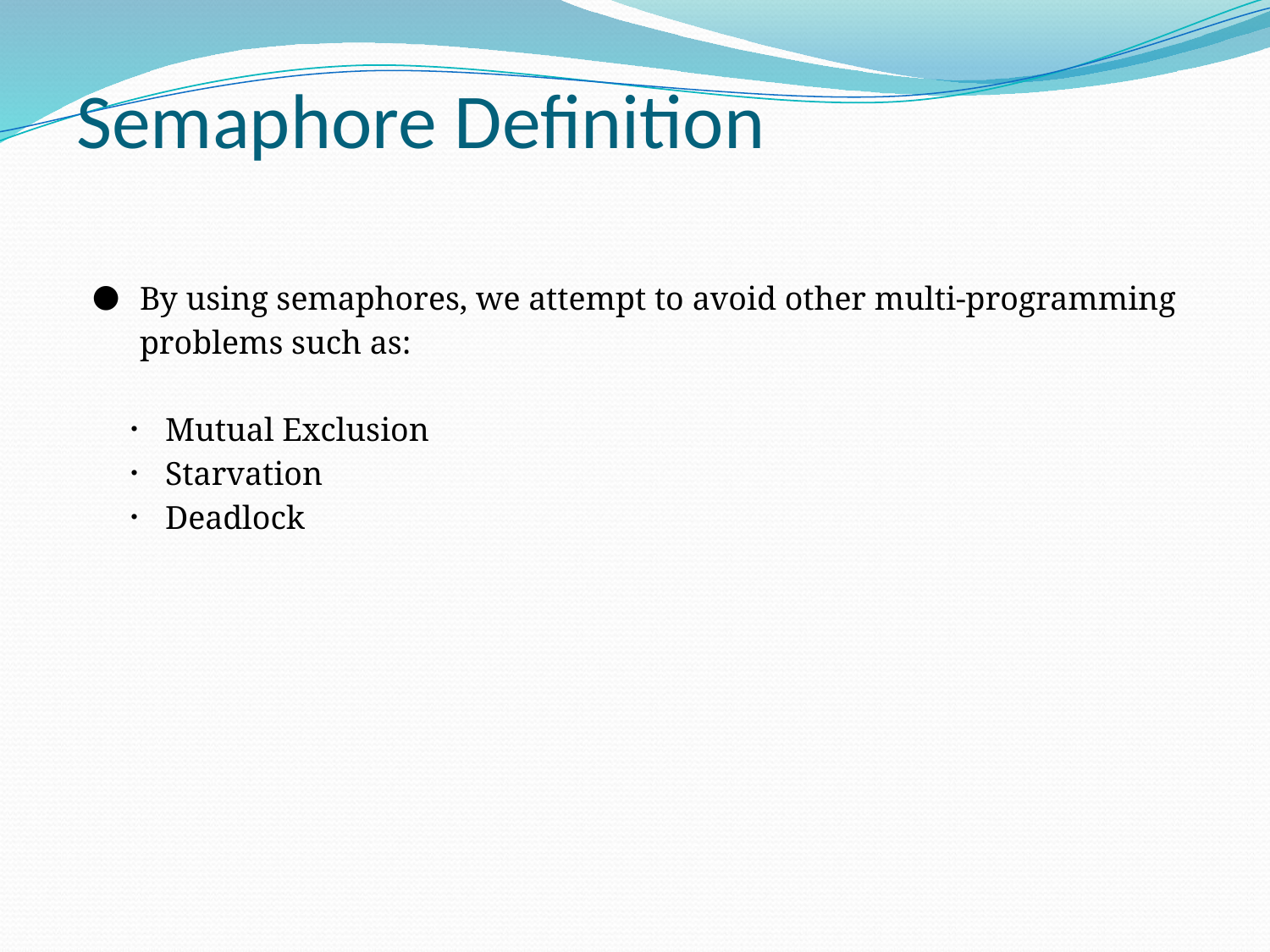

# Semaphore Definition

By using semaphores, we attempt to avoid other multi-programming problems such as:

Mutual Exclusion
Starvation
Deadlock